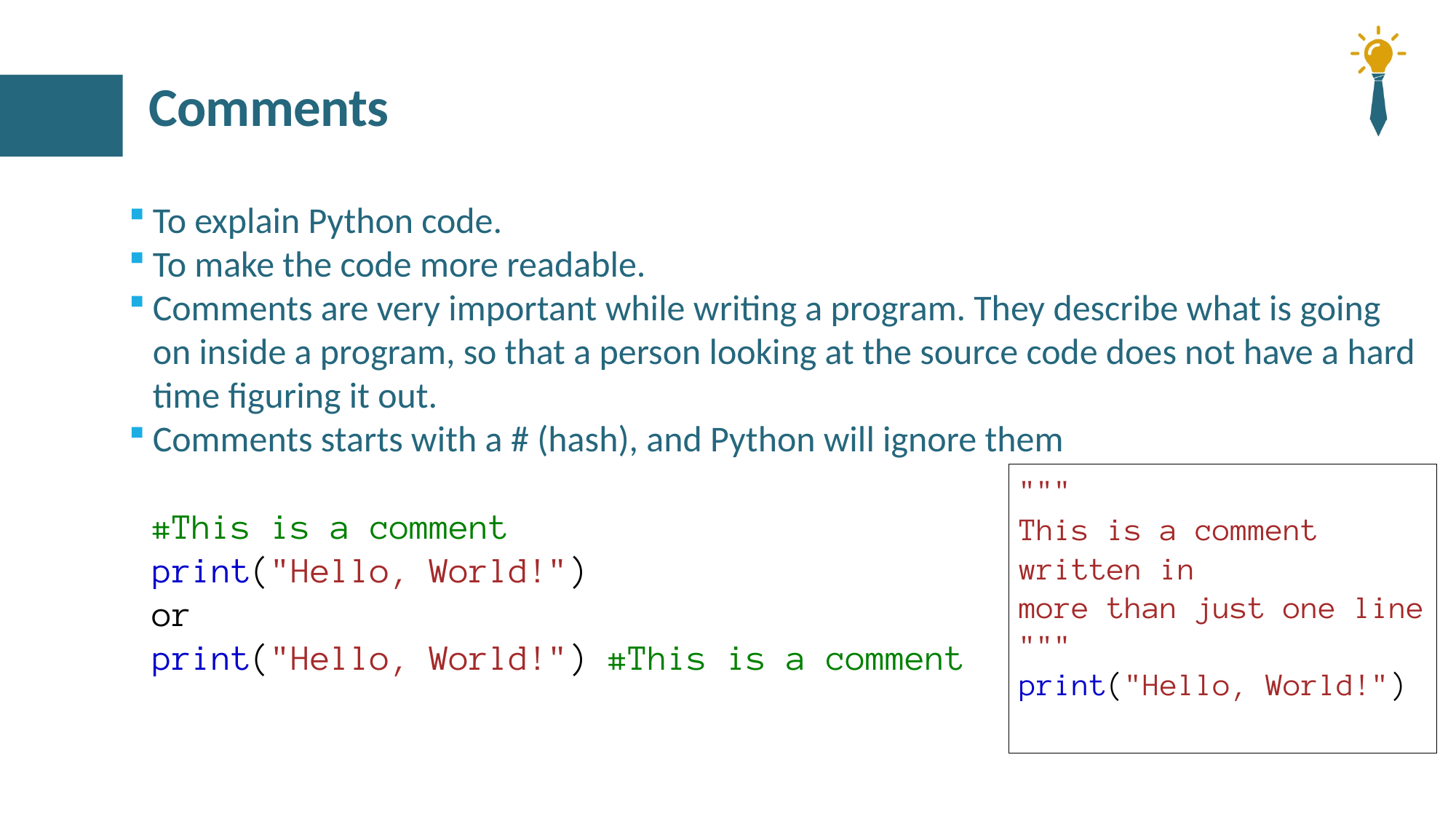

# Comments
To explain Python code.
To make the code more readable.
Comments are very important while writing a program. They describe what is going on inside a program, so that a person looking at the source code does not have a hard time figuring it out.
Comments starts with a # (hash), and Python will ignore them
#This is a comment
print("Hello, World!")
or
print("Hello, World!") #This is a comment
"""
This is a comment
written in
more than just one line
"""
print("Hello, World!")